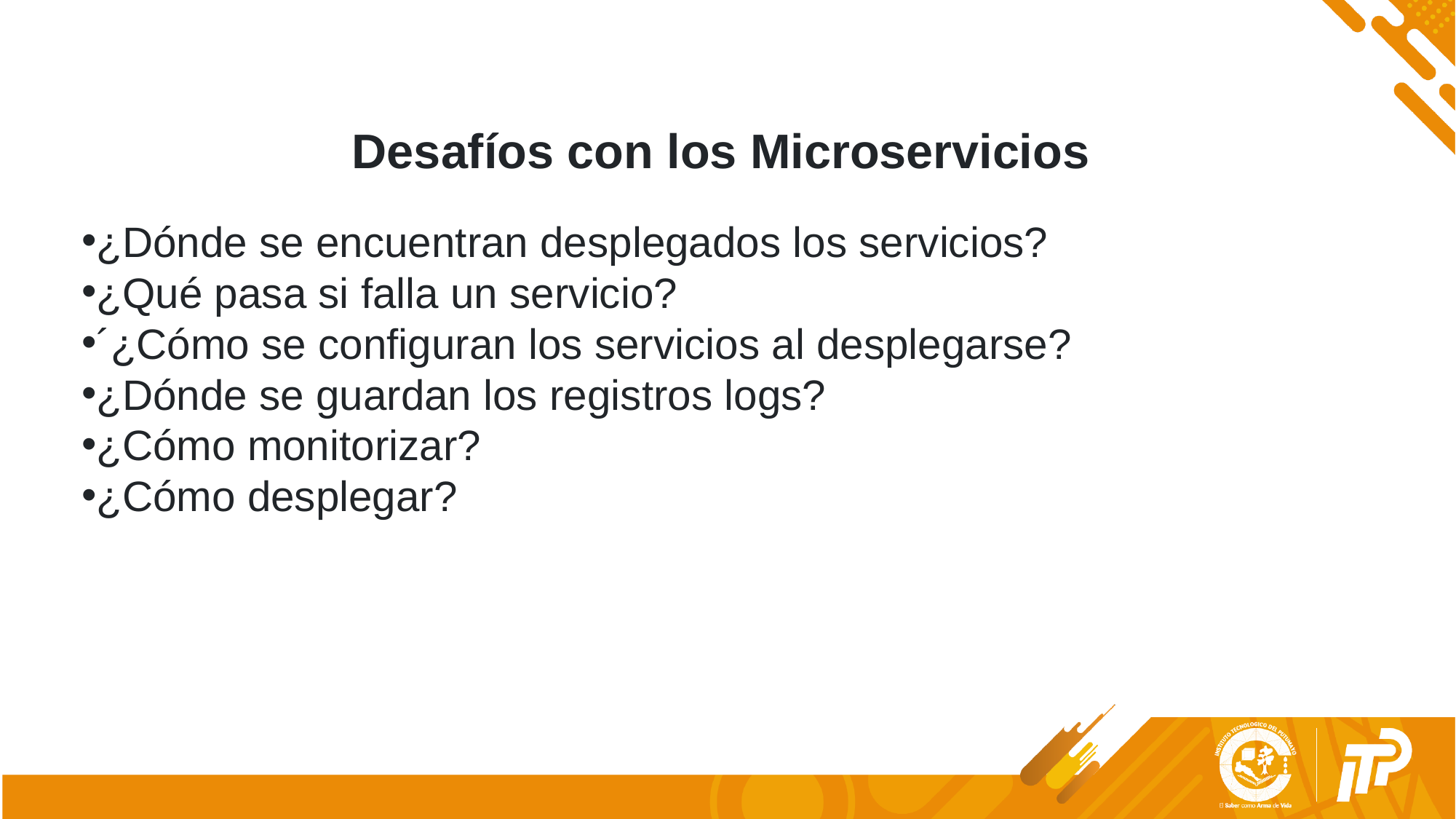

Desafíos con los Microservicios

¿Dónde se encuentran desplegados los servicios?
¿Qué pasa si falla un servicio?
´¿Cómo se configuran los servicios al desplegarse?
¿Dónde se guardan los registros logs?
¿Cómo monitorizar?
¿Cómo desplegar?